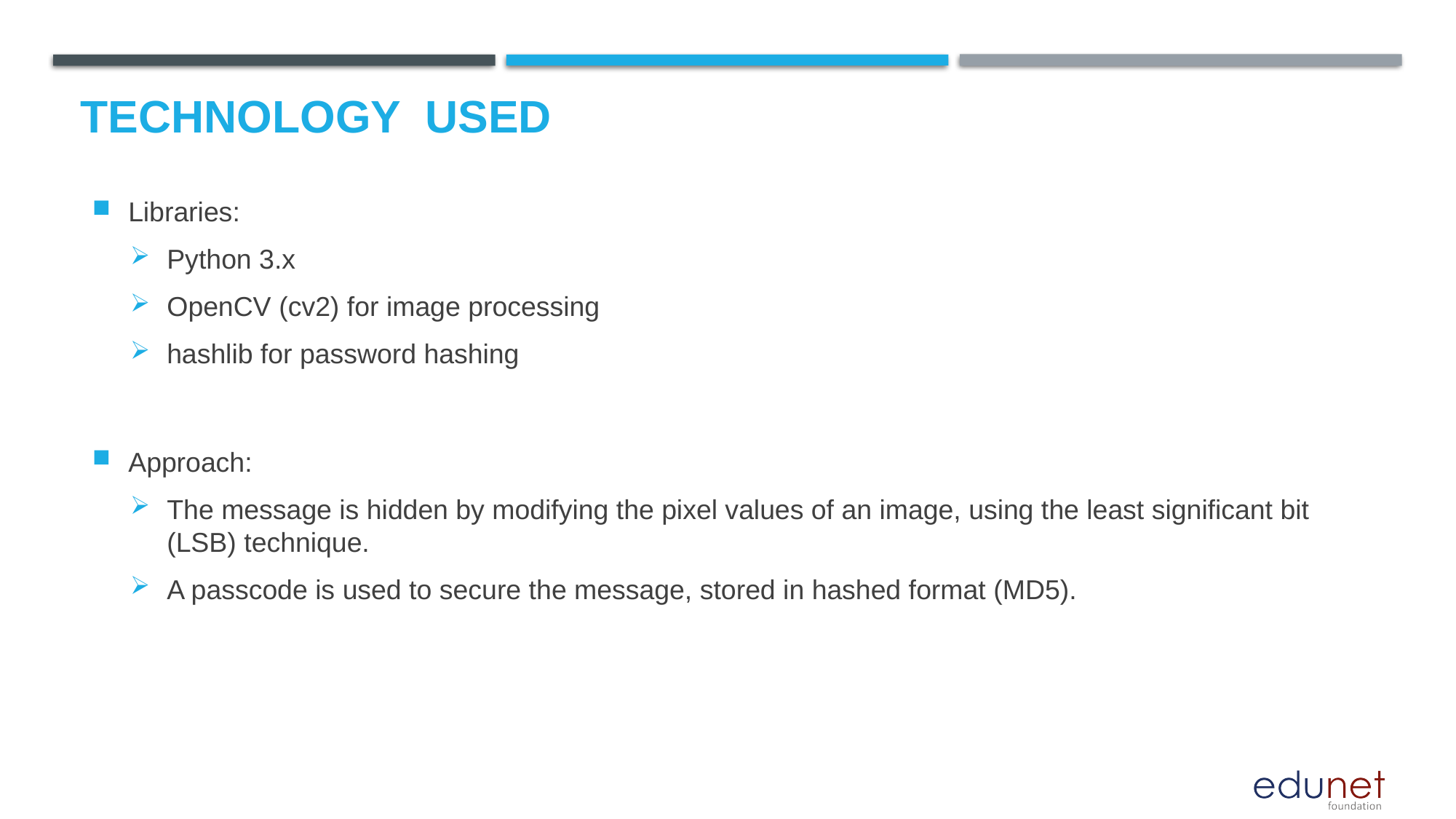

# Technology  used
Libraries:
Python 3.x
OpenCV (cv2) for image processing
hashlib for password hashing

Approach:
The message is hidden by modifying the pixel values of an image, using the least significant bit (LSB) technique.
A passcode is used to secure the message, stored in hashed format (MD5).